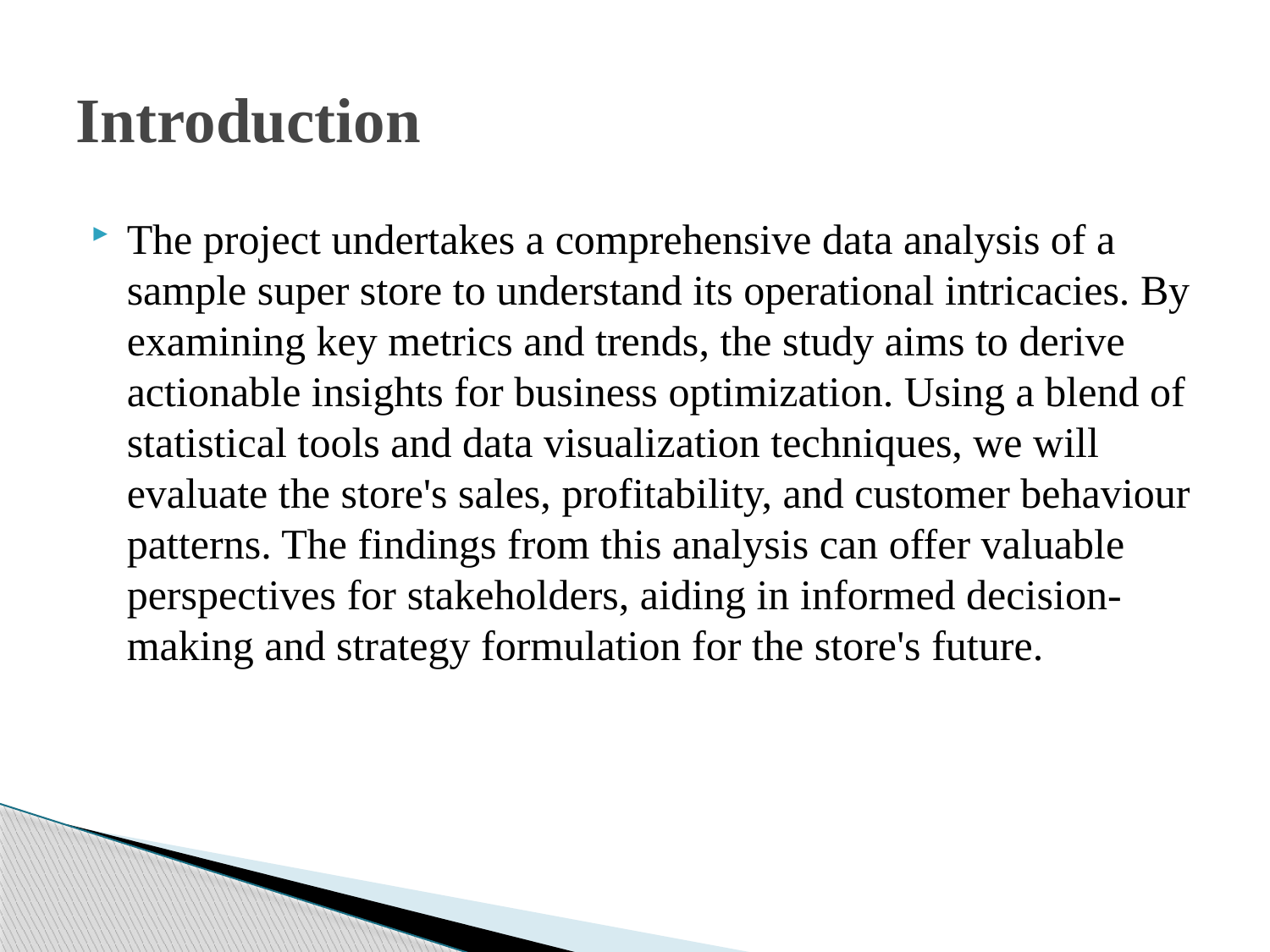

# Introduction
The project undertakes a comprehensive data analysis of a sample super store to understand its operational intricacies. By examining key metrics and trends, the study aims to derive actionable insights for business optimization. Using a blend of statistical tools and data visualization techniques, we will evaluate the store's sales, profitability, and customer behaviour patterns. The findings from this analysis can offer valuable perspectives for stakeholders, aiding in informed decision-making and strategy formulation for the store's future.